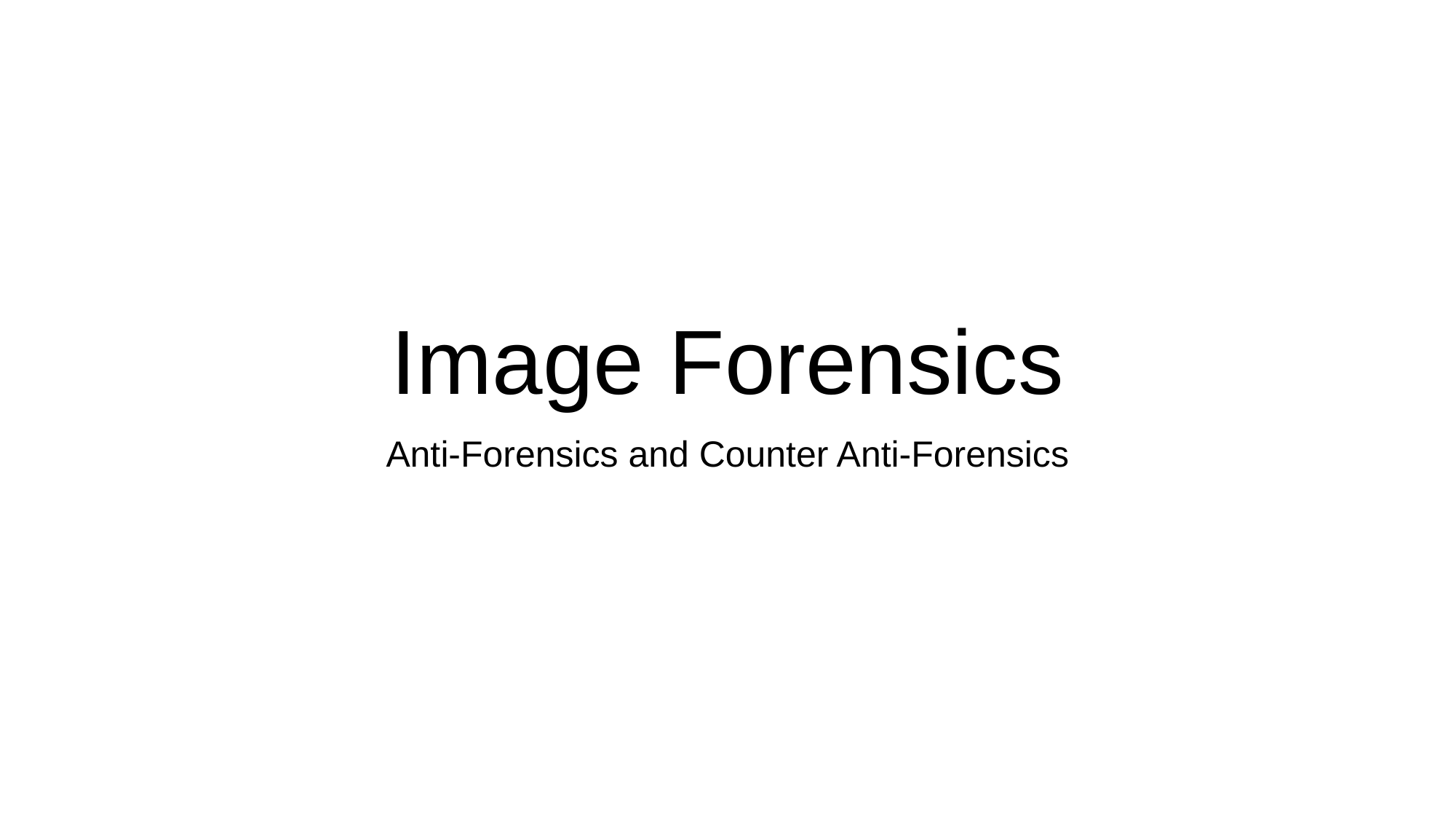

# Image Forensics
Anti-Forensics and Counter Anti-Forensics